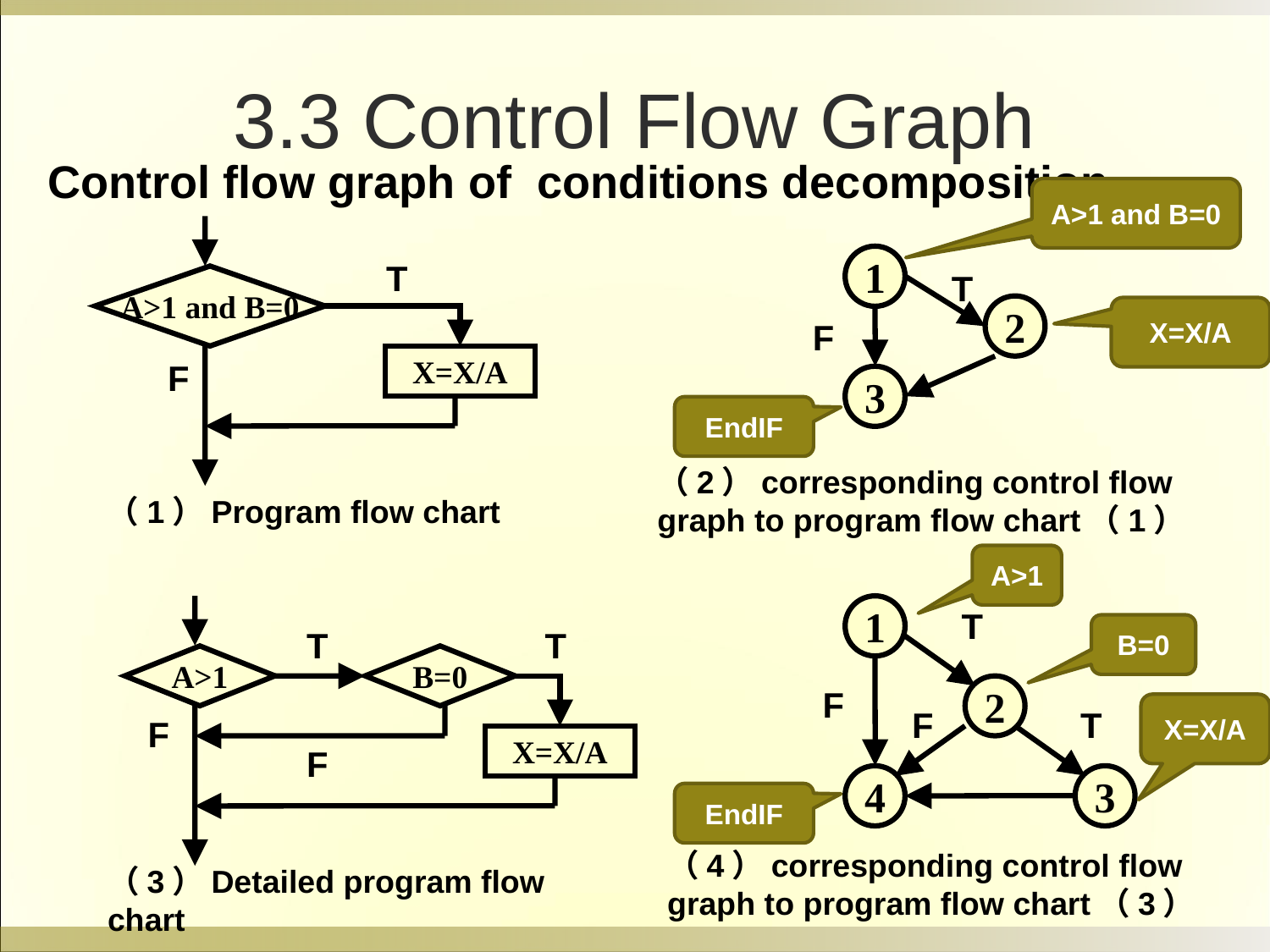

3.3 Control Flow Graph
Control flow graph of  conditions decomposition

A>1 and B=0

A>1 and B=0

X=X/A

1

2

3
T
T
X=X/A
F
F
EndIF
（2）corresponding control flow graph to program flow chart（1）
（1）Program flow chart
A>1

A>1
B=0

X=X/A

1

2

4
3

T
B=0
T
T
F
X=X/A
F
T
F
F
EndIF
（4）corresponding control flow graph to program flow chart（3）
（3）Detailed program flow chart